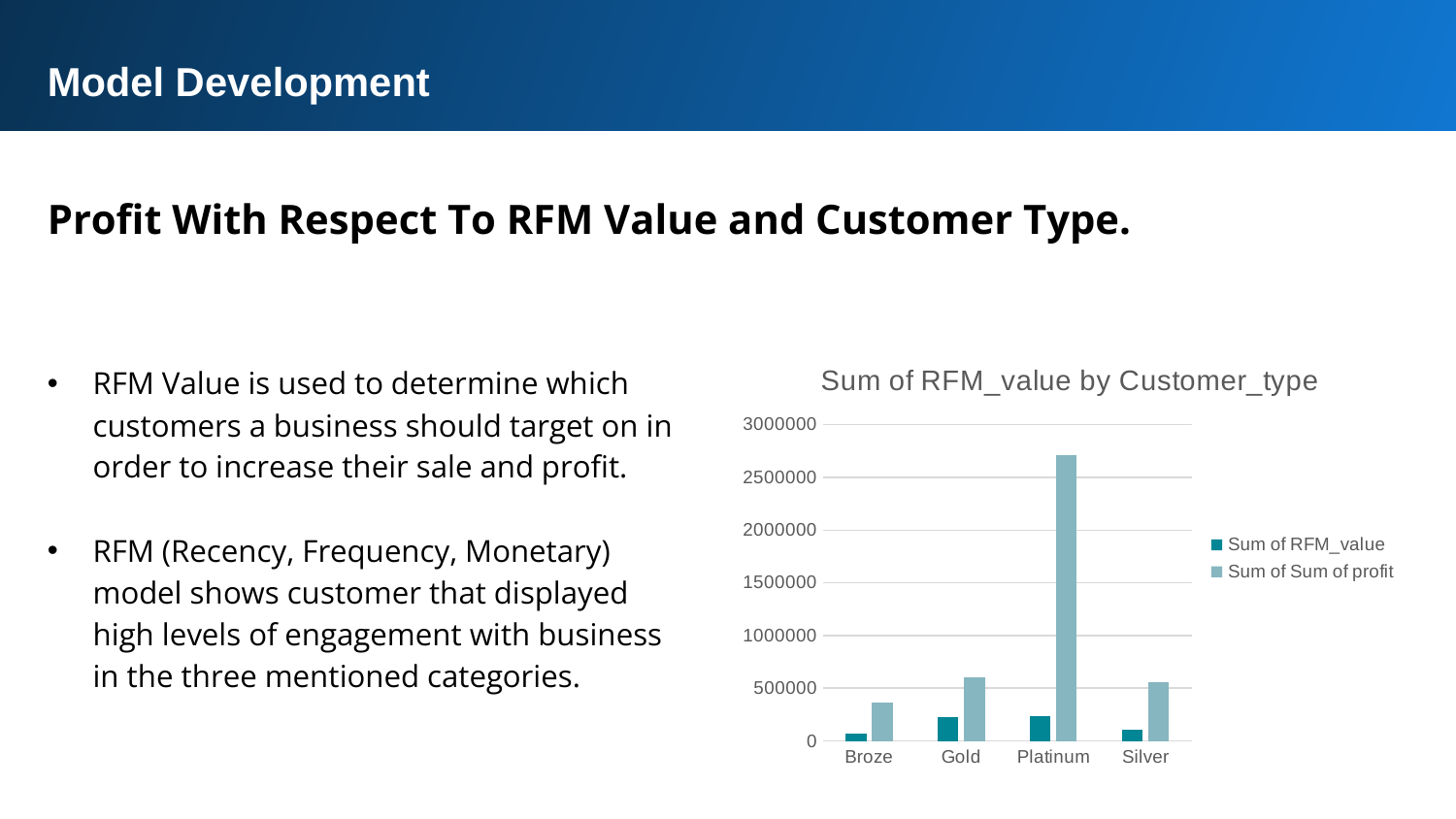

Model Development
Profit With Respect To RFM Value and Customer Type.

### Chart: Sum of RFM_value by Customer_type

| Category | Sum of RFM_value | Sum of Sum of profit |
|---|---|---|
| Broze | 68626.0 | 368017.5099878001 |
| Gold | 229513.0 | 600010.9299999994 |
| Platinum | 234846.0 | 2708199.059987811 |
| Silver | 105965.0 | 556065.2400000002 |
RFM Value is used to determine which customers a business should target on in order to increase their sale and profit.

RFM (Recency, Frequency, Monetary) model shows customer that displayed high levels of engagement with business in the three mentioned categories.